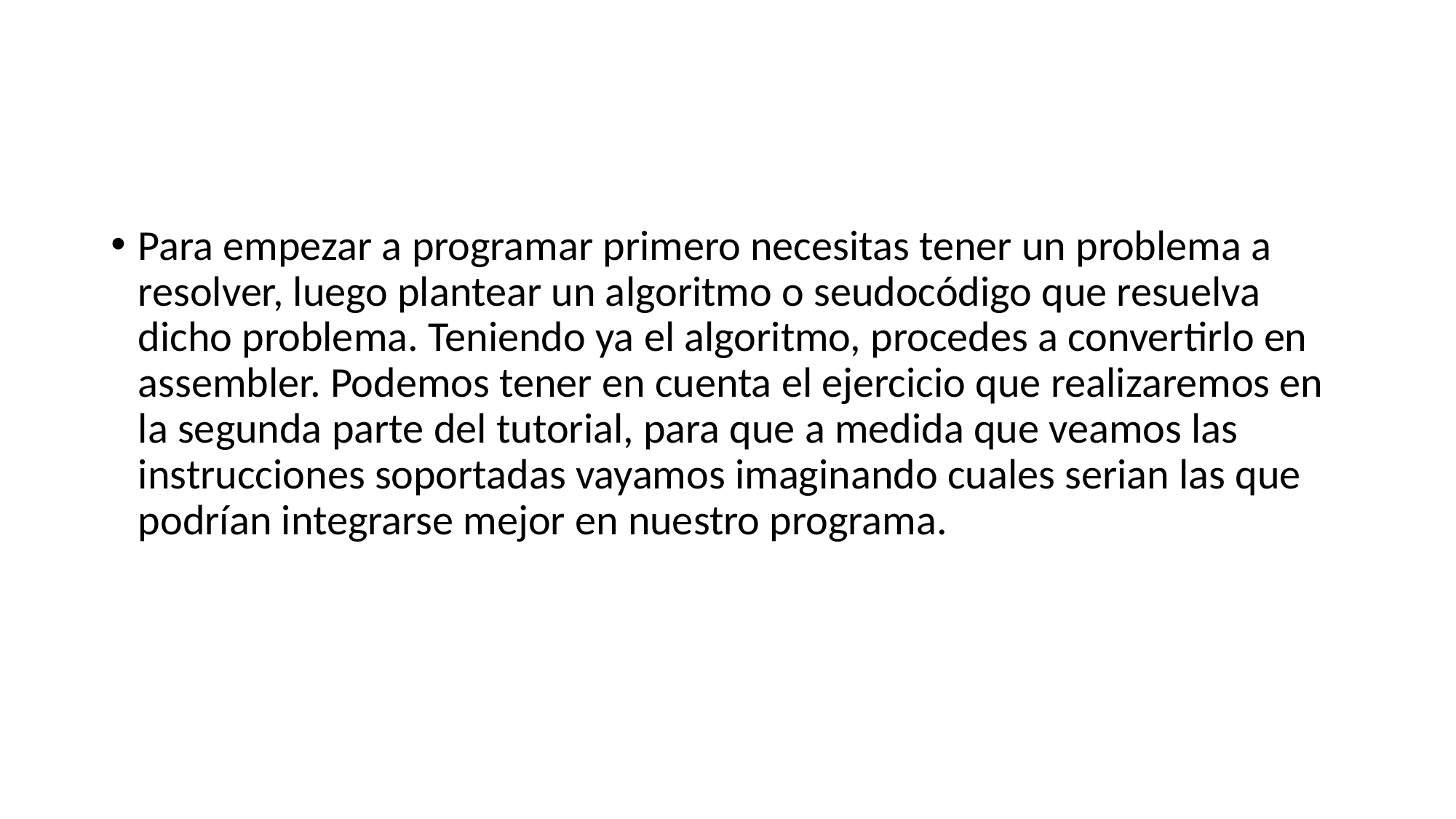

#
Para empezar a programar primero necesitas tener un problema a resolver, luego plantear un algoritmo o seudocódigo que resuelva dicho problema. Teniendo ya el algoritmo, procedes a convertirlo en assembler. Podemos tener en cuenta el ejercicio que realizaremos en la segunda parte del tutorial, para que a medida que veamos las instrucciones soportadas vayamos imaginando cuales serian las que podrían integrarse mejor en nuestro programa.